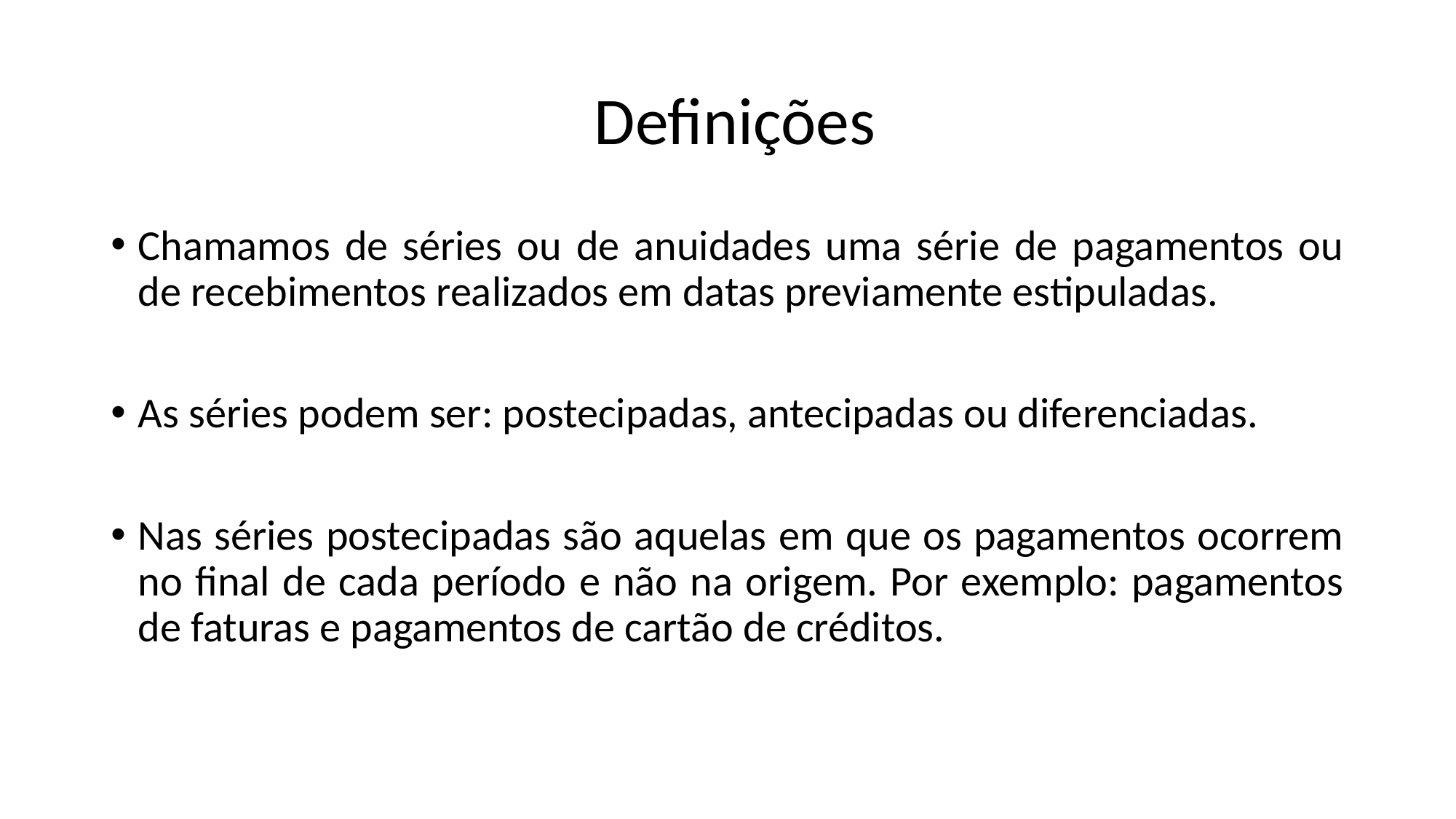

# Definições
Chamamos de séries ou de anuidades uma série de pagamentos ou de recebimentos realizados em datas previamente estipuladas.

As séries podem ser: postecipadas, antecipadas ou diferenciadas.

Nas séries postecipadas são aquelas em que os pagamentos ocorrem no final de cada período e não na origem. Por exemplo: pagamentos de faturas e pagamentos de cartão de créditos.